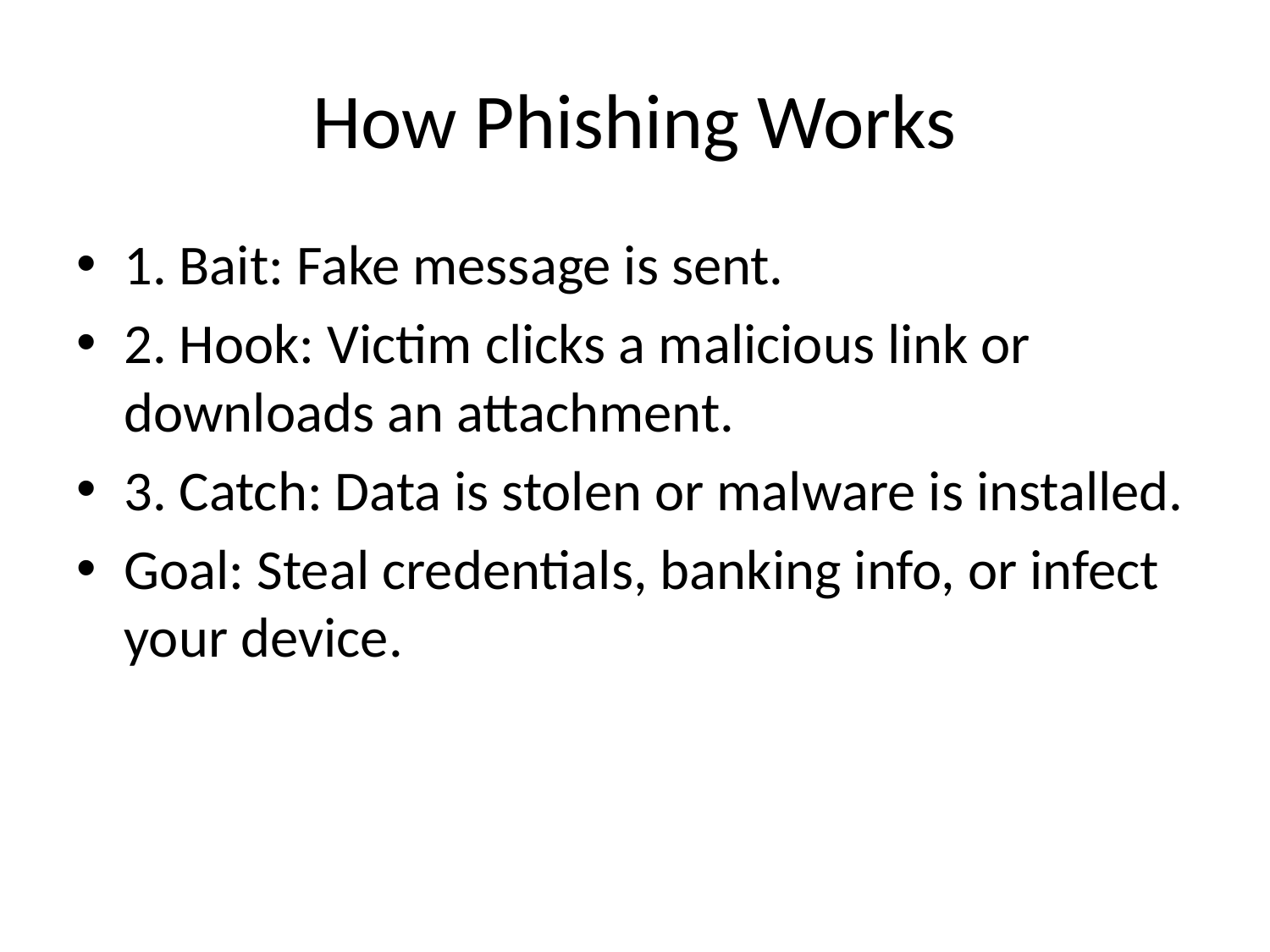

# How Phishing Works
1. Bait: Fake message is sent.
2. Hook: Victim clicks a malicious link or downloads an attachment.
3. Catch: Data is stolen or malware is installed.
Goal: Steal credentials, banking info, or infect your device.